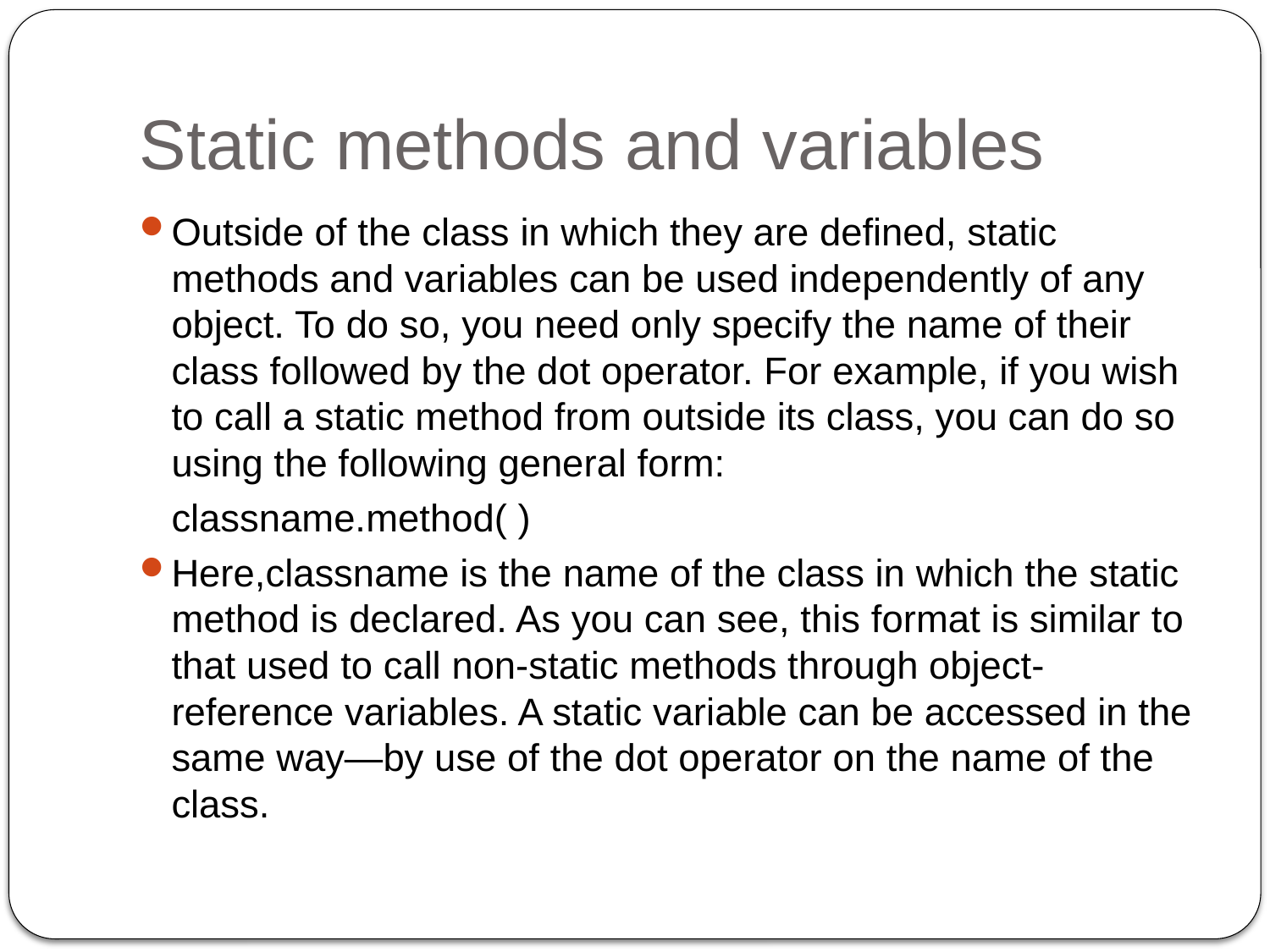

# Static methods and variables
Outside of the class in which they are defined, static methods and variables can be used independently of any object. To do so, you need only specify the name of their class followed by the dot operator. For example, if you wish to call a static method from outside its class, you can do so using the following general form:
	classname.method( )
Here,classname is the name of the class in which the static method is declared. As you can see, this format is similar to that used to call non-static methods through object-reference variables. A static variable can be accessed in the same way—by use of the dot operator on the name of the class.